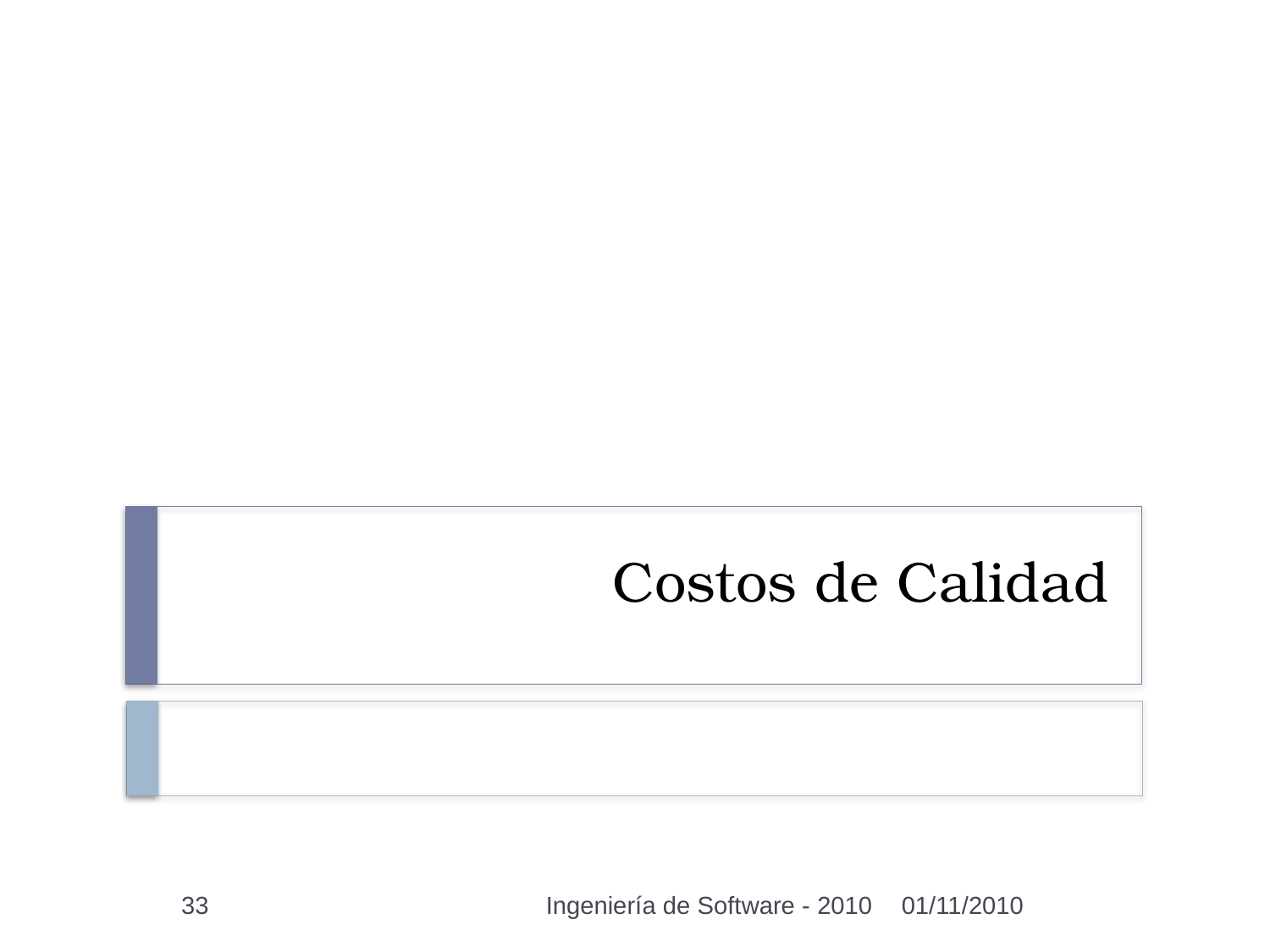

# Costos de Calidad

33
Ingeniería de Software - 2010
01/11/2010